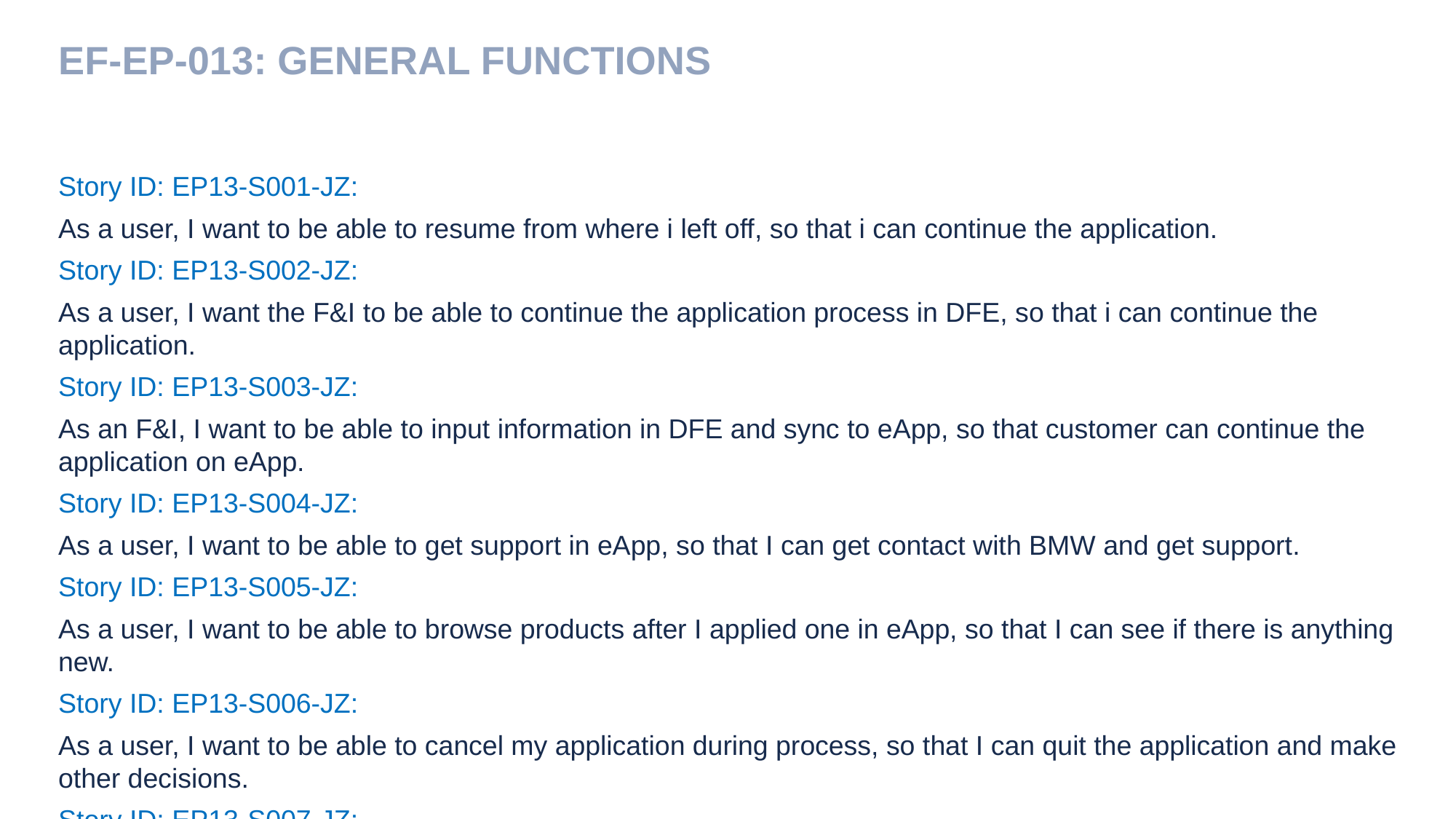

# EF-EP-013: General functions
Story ID: EP13-S001-JZ:
As a user, I want to be able to resume from where i left off, so that i can continue the application.
Story ID: EP13-S002-JZ:
As a user, I want the F&I to be able to continue the application process in DFE, so that i can continue the application.
Story ID: EP13-S003-JZ:
As an F&I, I want to be able to input information in DFE and sync to eApp, so that customer can continue the application on eApp.
Story ID: EP13-S004-JZ:
As a user, I want to be able to get support in eApp, so that I can get contact with BMW and get support.
Story ID: EP13-S005-JZ:
As a user, I want to be able to browse products after I applied one in eApp, so that I can see if there is anything new.
Story ID: EP13-S006-JZ:
As a user, I want to be able to cancel my application during process, so that I can quit the application and make other decisions.
Story ID: EP13-S007-JZ:
As eApp owner, I want to collect customer feedback, so that I can update the app to satisfy customers more.